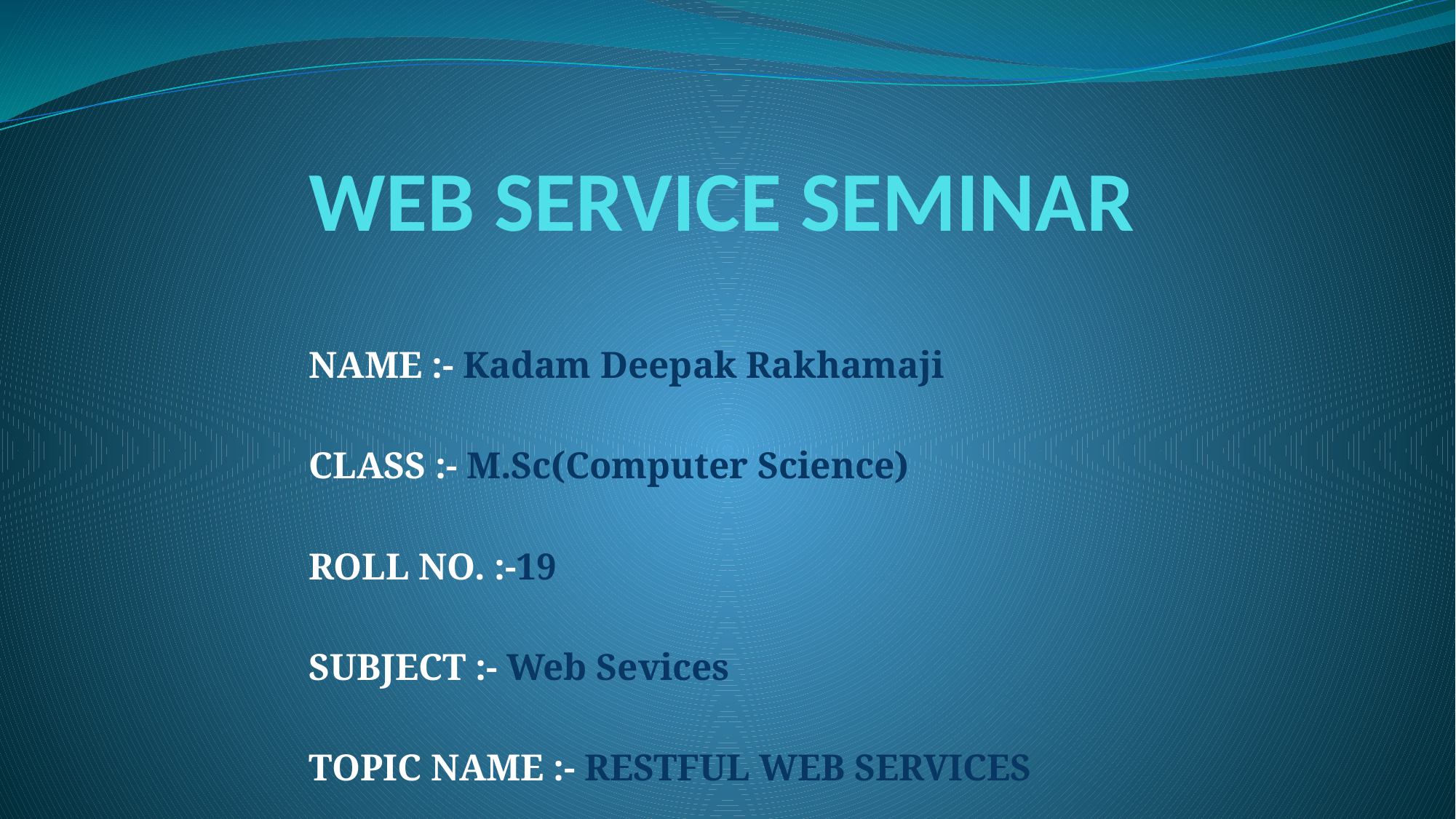

# WEB SERVICE SEMINAR
NAME :- Kadam Deepak Rakhamaji

CLASS :- M.Sc(Computer Science)

ROLL NO. :-19

SUBJECT :- Web Sevices

TOPIC NAME :- RESTFUL WEB SERVICES